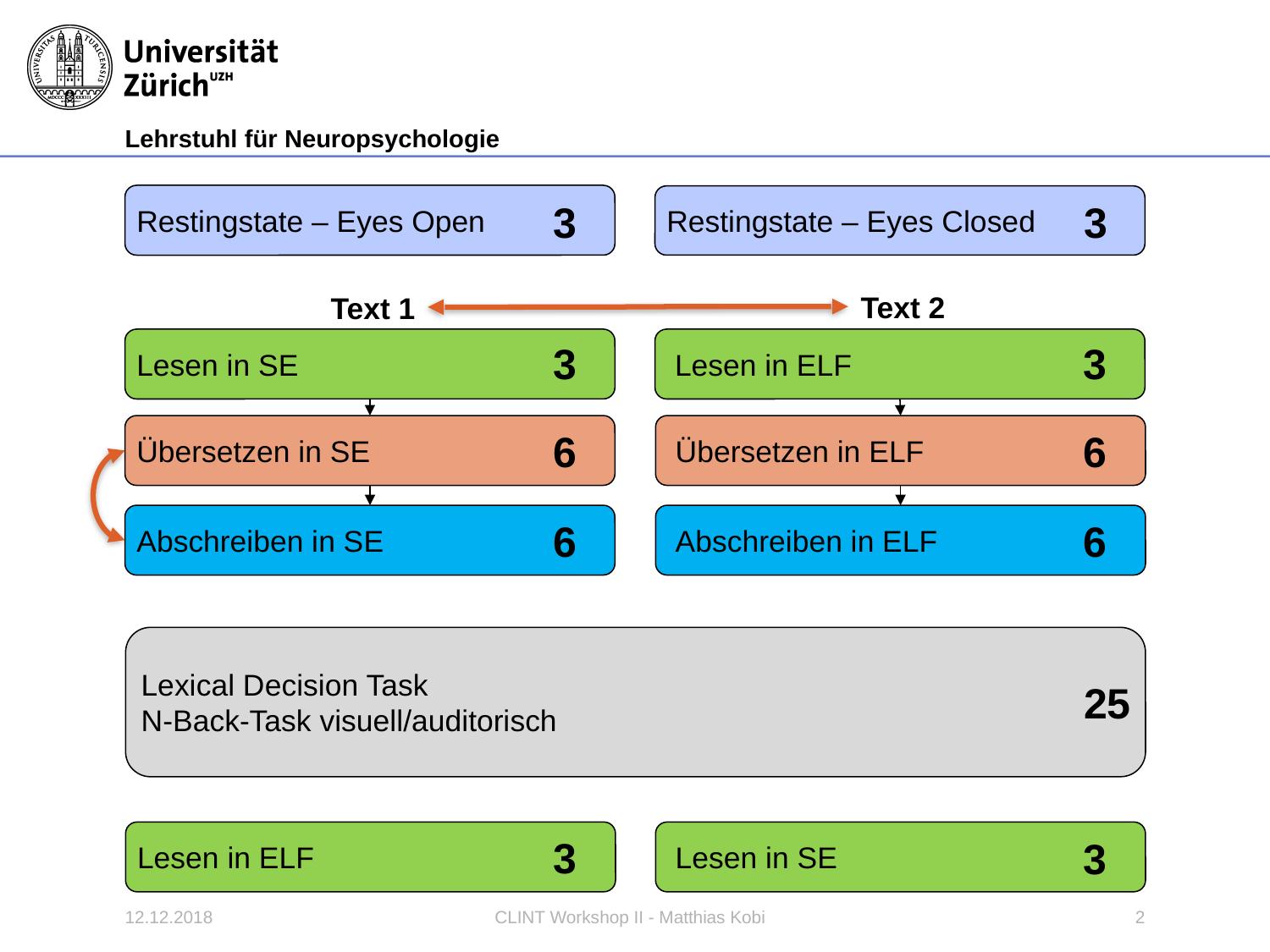

Restingstate – Eyes Open
 Restingstate – Eyes Closed
3
3
Text 2
Text 1
 Lesen in SE
  Lesen in ELF
3
3
 Übersetzen in SE
  Übersetzen in ELF
6
6
 Abschreiben in SE
  Abschreiben in ELF
6
6
 Lexical Decision Task
 N-Back-Task visuell/auditorisch
25
 Lesen in ELF
  Lesen in SE
3
3
12.12.2018
CLINT Workshop II - Matthias Kobi
2